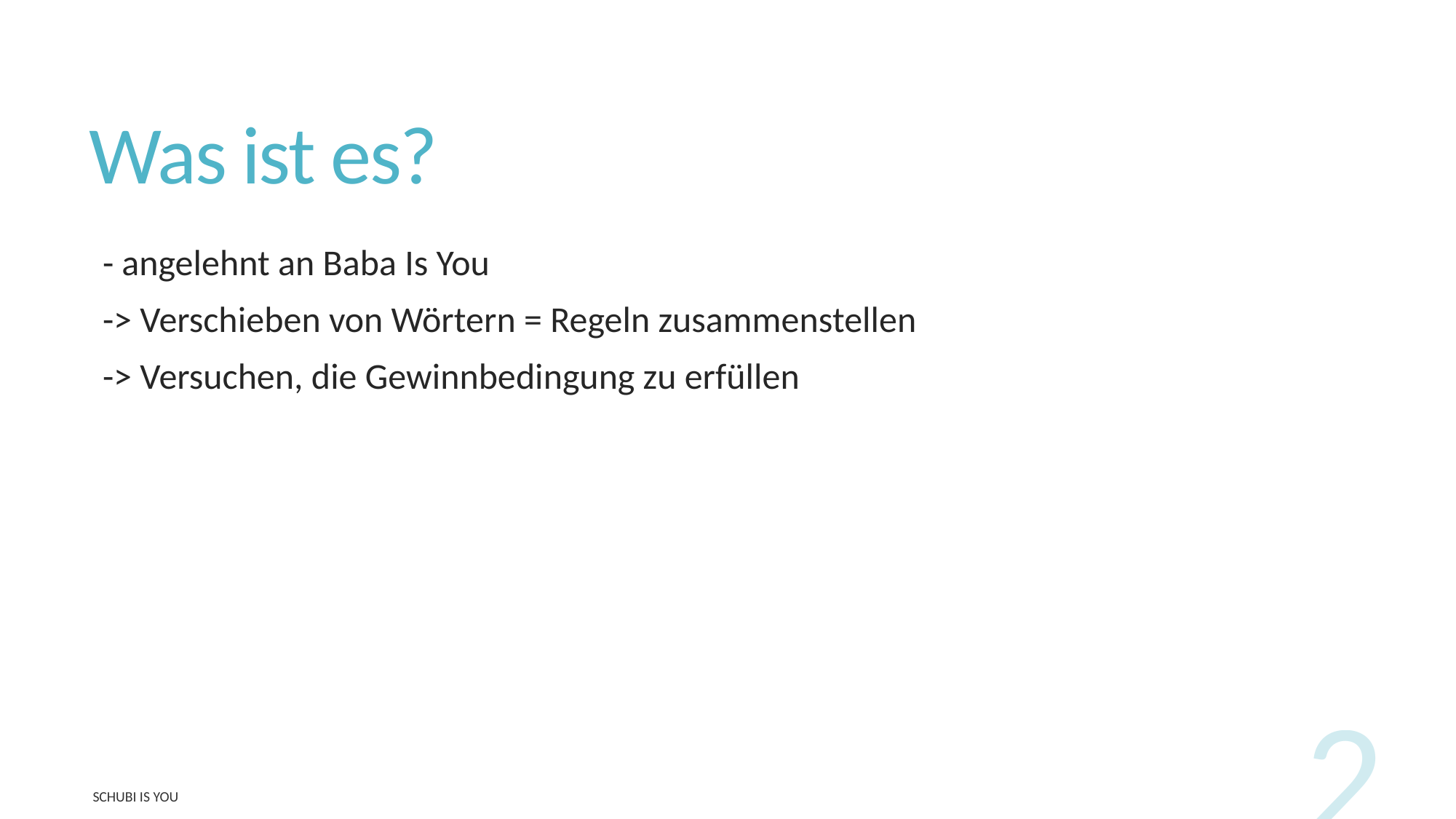

# Was ist es?
- angelehnt an Baba Is You
-> Verschieben von Wörtern = Regeln zusammenstellen
-> Versuchen, die Gewinnbedingung zu erfüllen

2
Schubi Is You